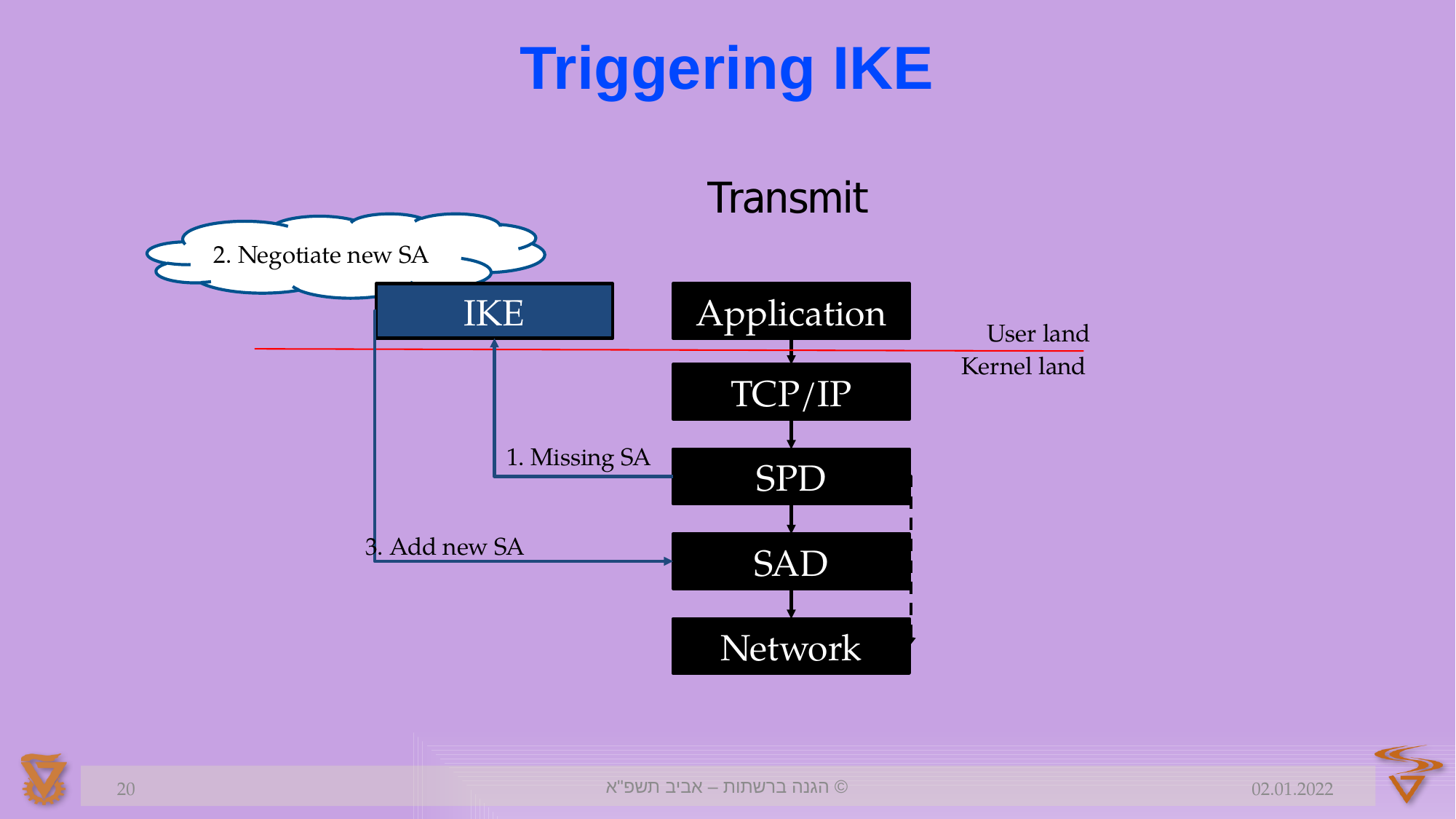

# Triggering IKE
Transmit

2. Negotiate new SA
IKE
Application
User land
Kernel land
TCP/IP
1. Missing SA
SPD
3. Add new SA
SAD
Network